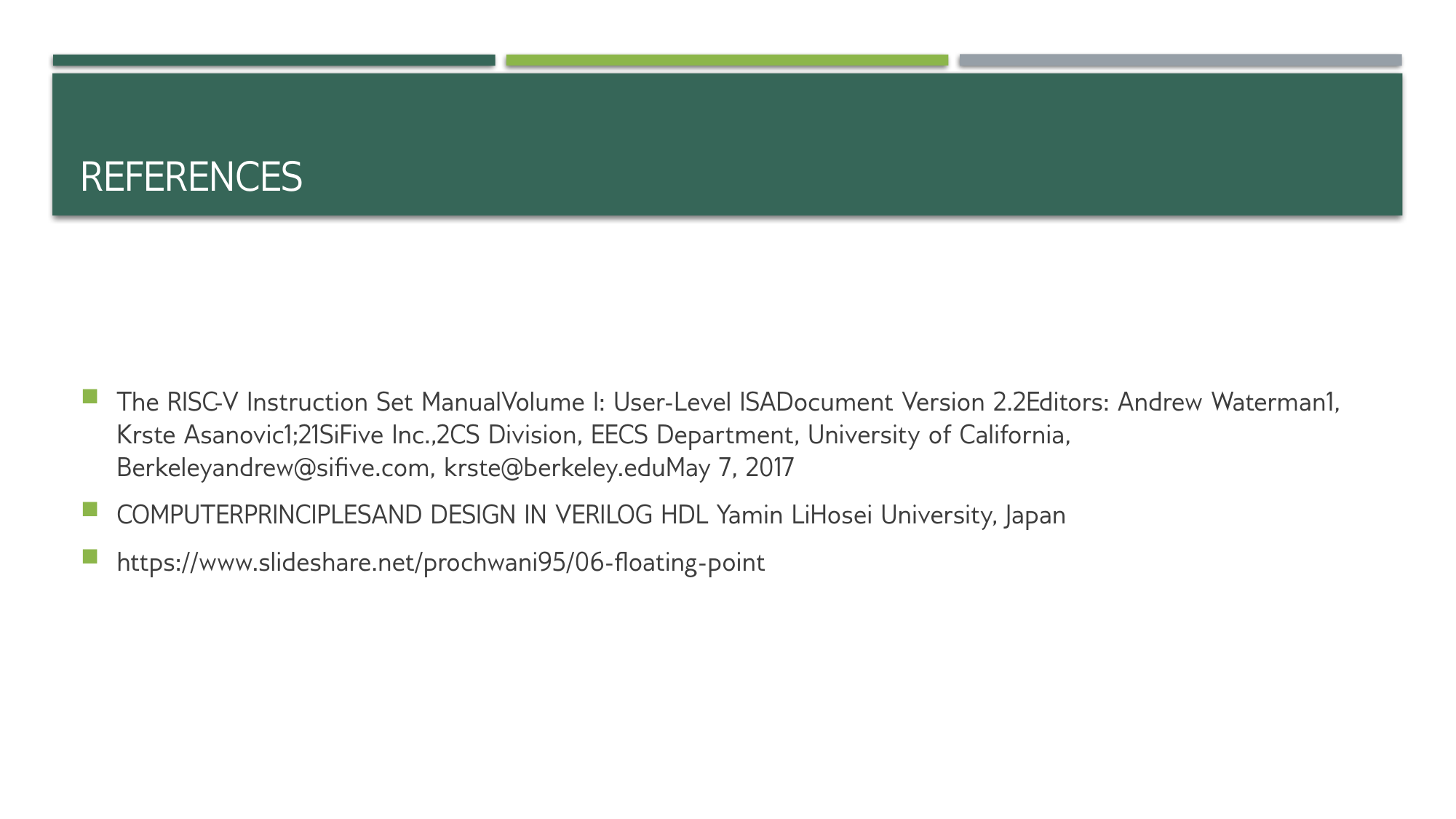

# References
The RISC-V Instruction Set ManualVolume I: User-Level ISADocument Version 2.2Editors: Andrew Waterman1, Krste Asanovic1;21SiFive Inc.,2CS Division, EECS Department, University of California, Berkeleyandrew@sifive.com, krste@berkeley.eduMay 7, 2017
COMPUTERPRINCIPLESAND DESIGN IN VERILOG HDL Yamin LiHosei University, Japan
https://www.slideshare.net/prochwani95/06-floating-point